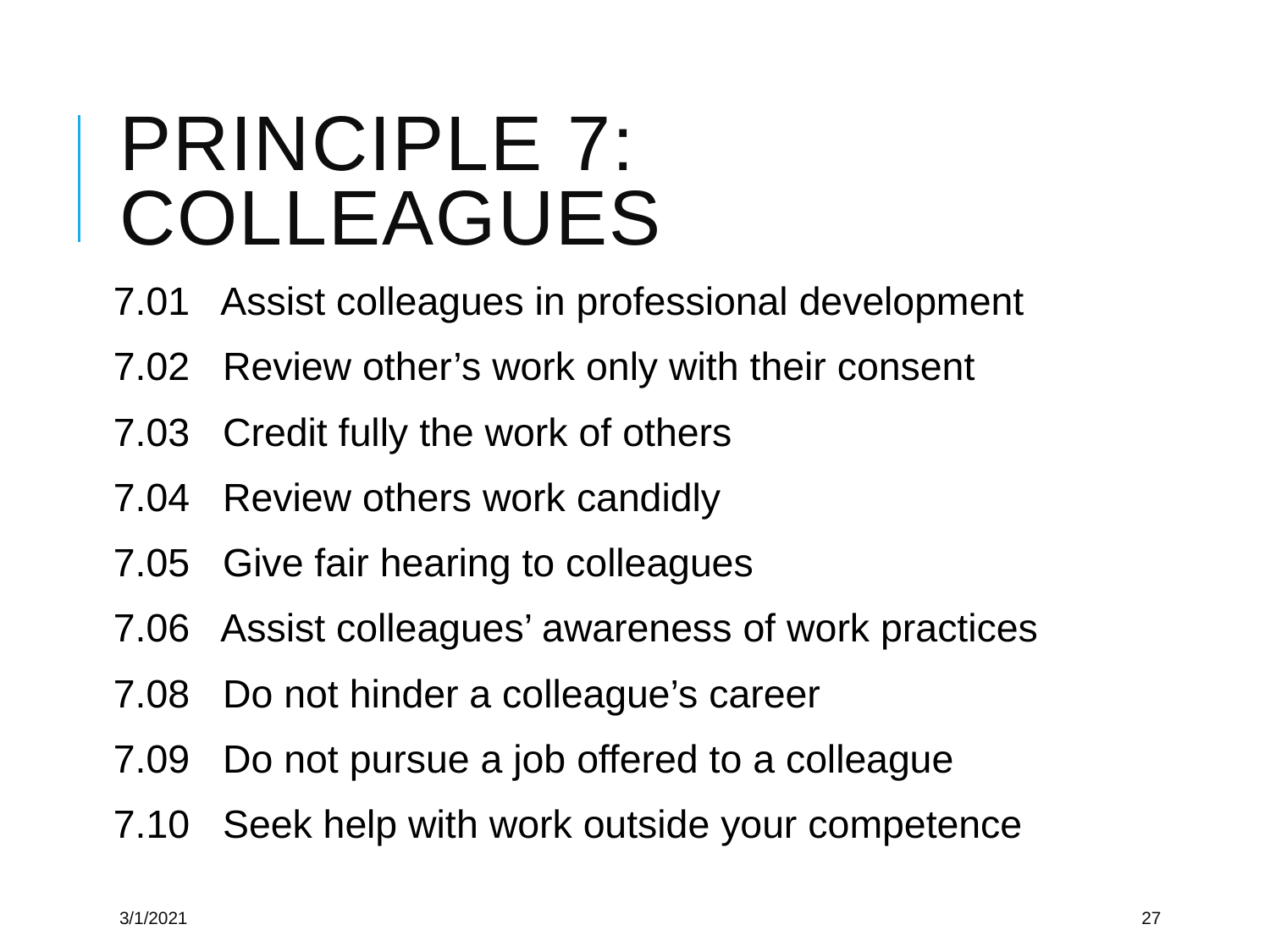

# Principle 7: Colleagues
7.01   Assist colleagues in professional development
7.02   Review other’s work only with their consent
7.03   Credit fully the work of others
7.04   Review others work candidly
7.05   Give fair hearing to colleagues
7.06   Assist colleagues’ awareness of work practices
7.08   Do not hinder a colleague’s career
7.09   Do not pursue a job offered to a colleague
7.10   Seek help with work outside your competence
3/1/2021
27